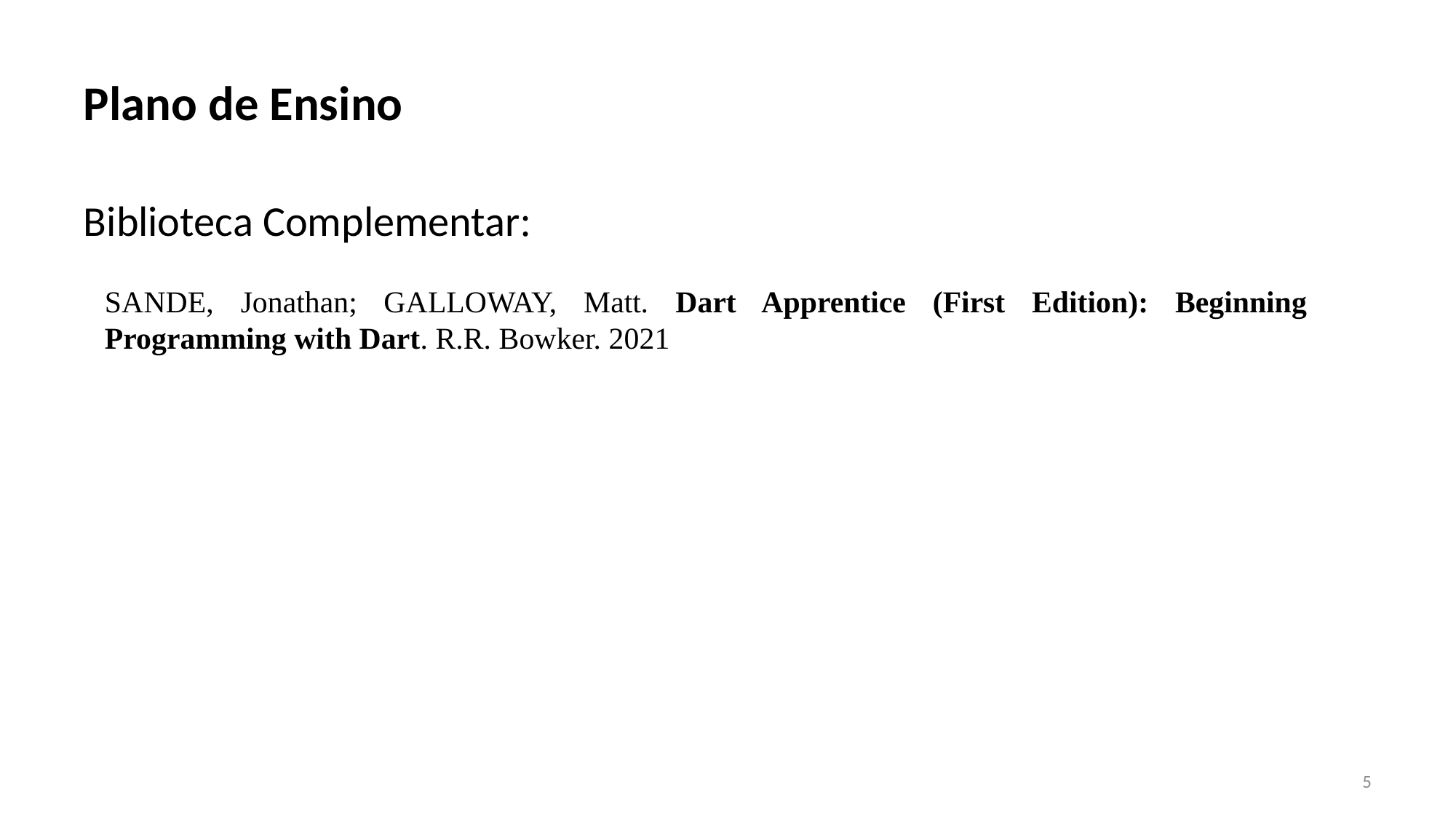

# Plano de Ensino
Biblioteca Complementar:

SANDE, Jonathan; GALLOWAY, Matt. Dart Apprentice (First Edition): Beginning Programming with Dart. R.R. Bowker. 2021

5